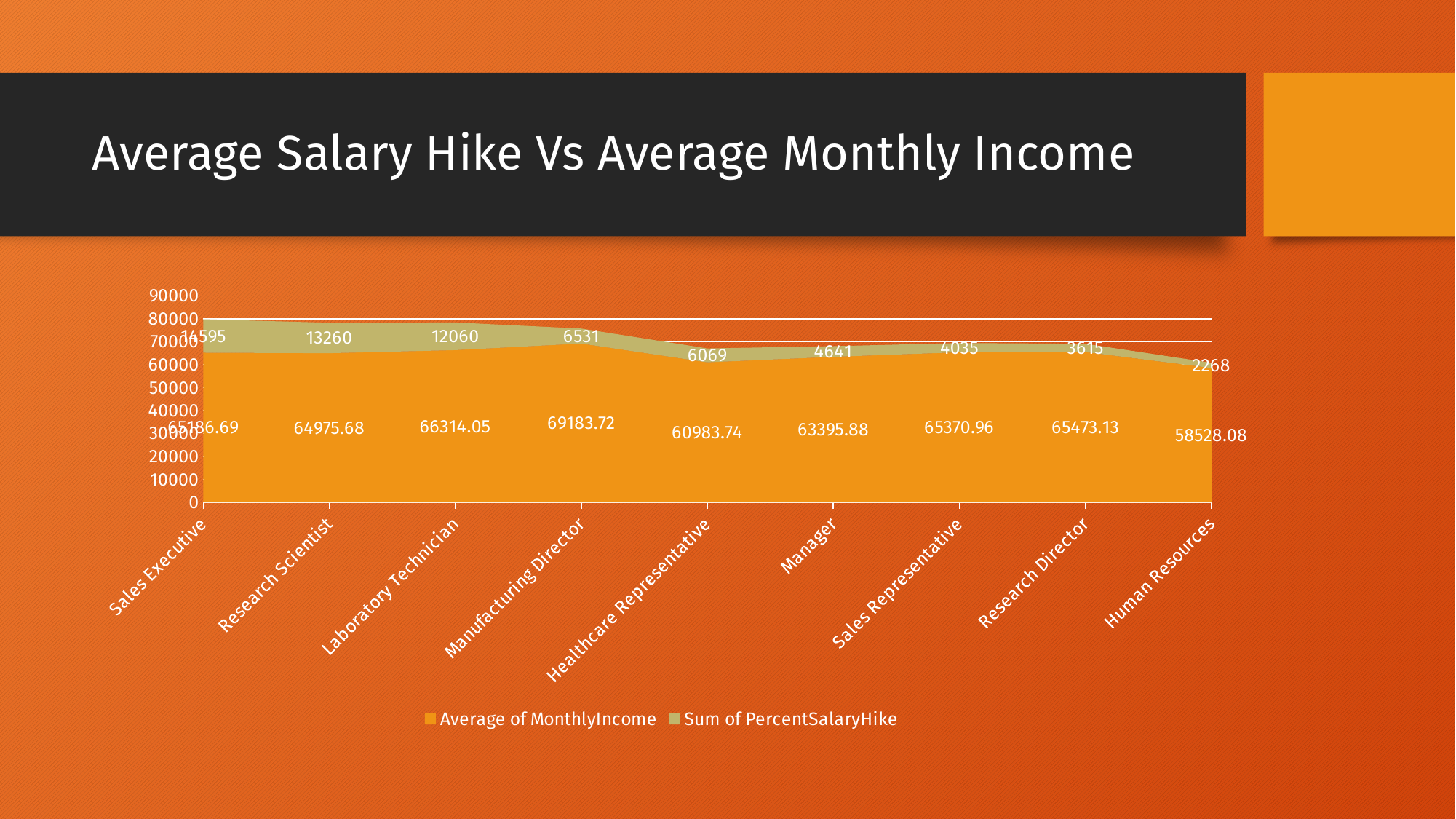

# Average Salary Hike Vs Average Monthly Income

### Chart

| Category | Average of MonthlyIncome | Sum of PercentSalaryHike |
|---|---|---|
| Sales Executive | 65186.69 | 14595.0 |
| Research Scientist | 64975.68 | 13260.0 |
| Laboratory Technician | 66314.05 | 12060.0 |
| Manufacturing Director | 69183.72 | 6531.0 |
| Healthcare Representative | 60983.74 | 6069.0 |
| Manager | 63395.88 | 4641.0 |
| Sales Representative | 65370.96 | 4035.0 |
| Research Director | 65473.13 | 3615.0 |
| Human Resources | 58528.08 | 2268.0 |